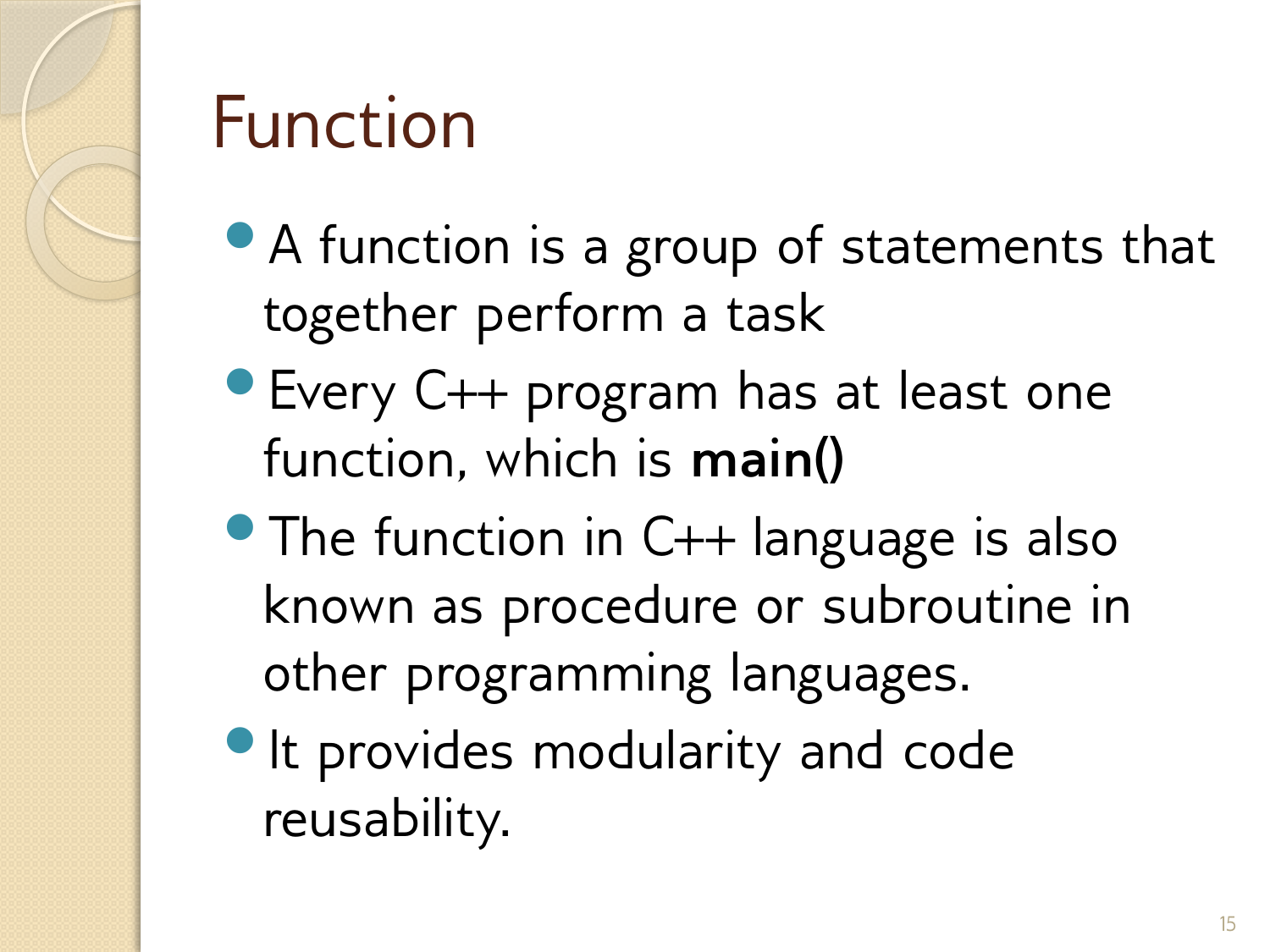

# Function
A function is a group of statements that together perform a task
Every C++ program has at least one function, which is main()
The function in C++ language is also known as procedure or subroutine in other programming languages.
It provides modularity and code reusability.
15